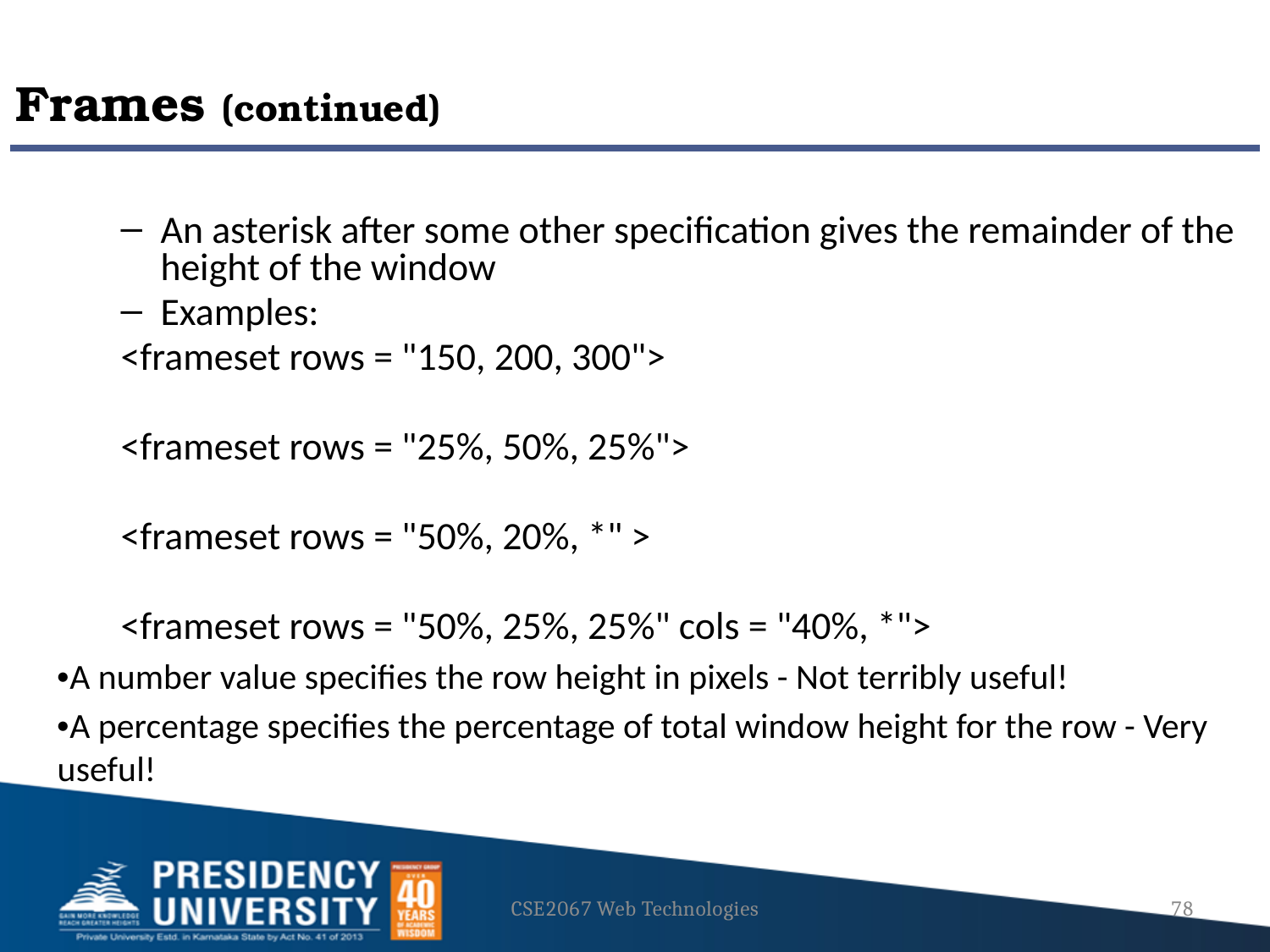

# Frames (continued)
An asterisk after some other specification gives the remainder of the height of the window
Examples:
<frameset rows = "150, 200, 300">

<frameset rows = "25%, 50%, 25%">

<frameset rows = "50%, 20%, *" >

<frameset rows = "50%, 25%, 25%" cols = "40%, *">
A number value specifies the row height in pixels - Not terribly useful!
A percentage specifies the percentage of total window height for the row - Very useful!

CSE2067 Web Technologies
78